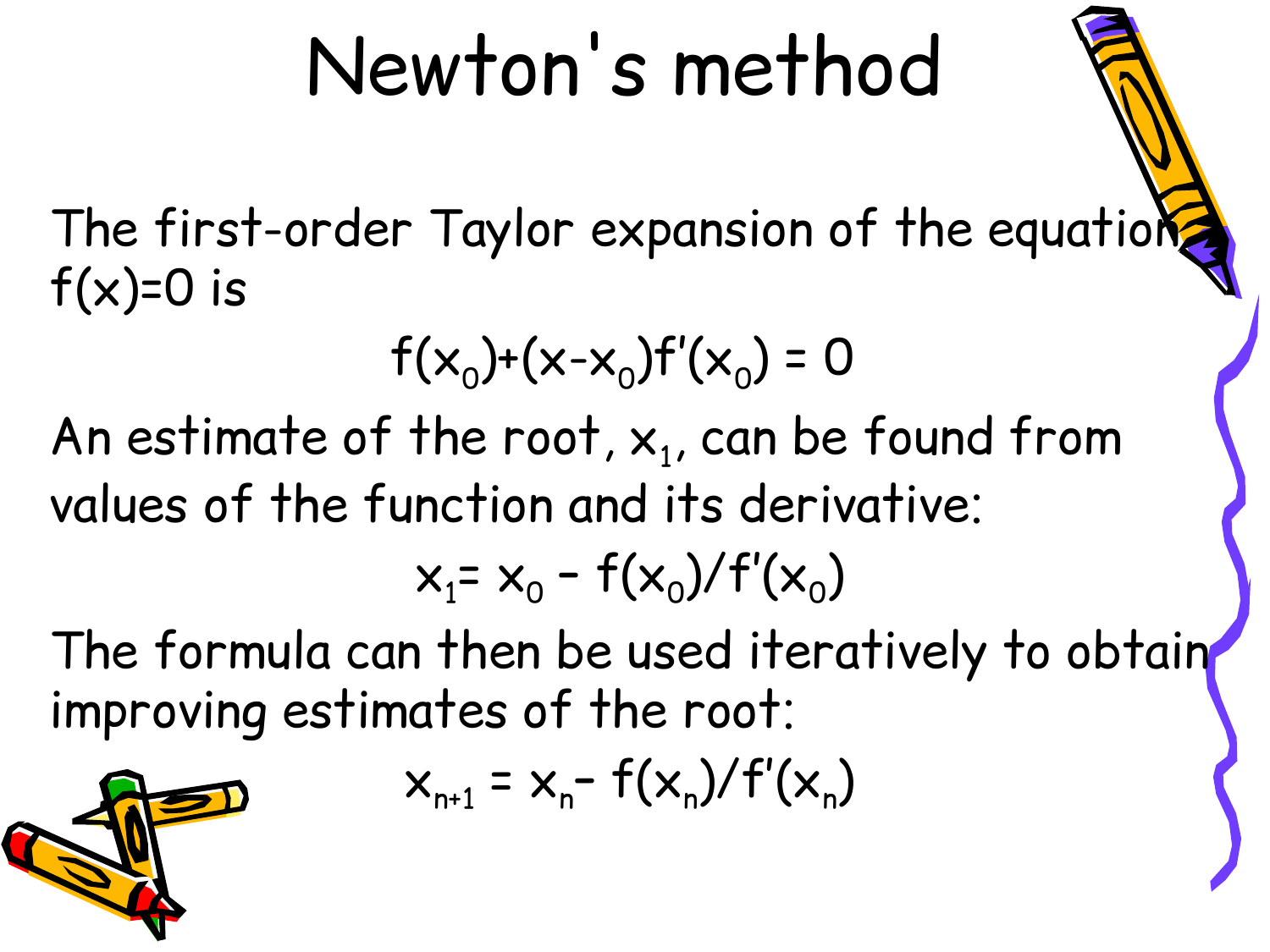

# Newton's method
	The first-order Taylor expansion of the equation f(x)=0 is
f(x0)+(x-x0)f’(x0) = 0
	An estimate of the root, x1, can be found from values of the function and its derivative:
x1= x0 – f(x0)/f’(x0)
	The formula can then be used iteratively to obtain improving estimates of the root:
xn+1 = xn– f(xn)/f’(xn)